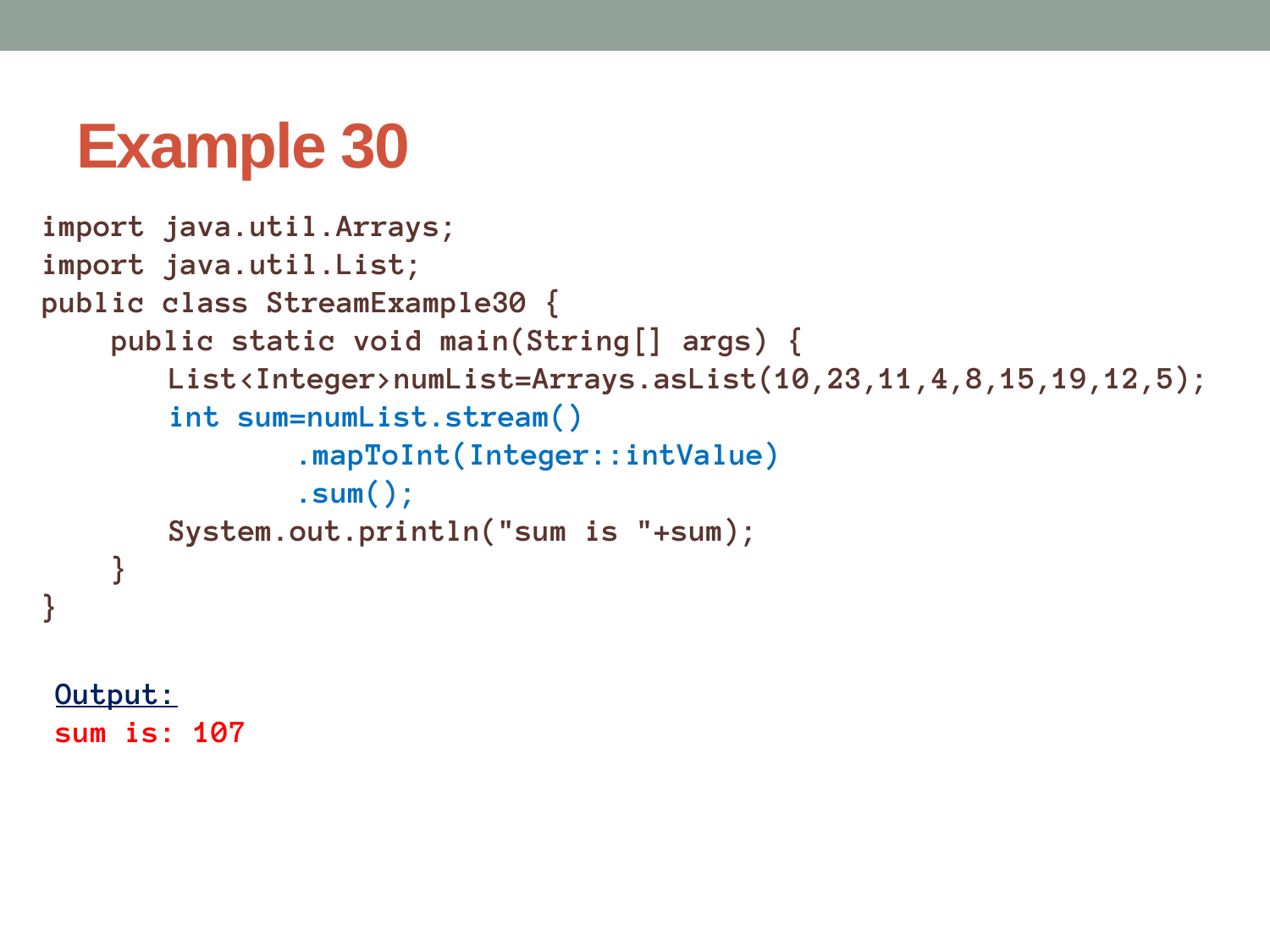

# Example 30
import java.util.Arrays;
import java.util.List;
public class StreamExample30 {
    public static void main(String[] args) {
 	List<Integer>numList=Arrays.asList(10,23,11,4,8,15,19,12,5);
	int sum=numList.stream()
		.mapToInt(Integer::intValue)
		.sum();
	System.out.println("sum is "+sum);
    }
}

Output:
sum is: 107